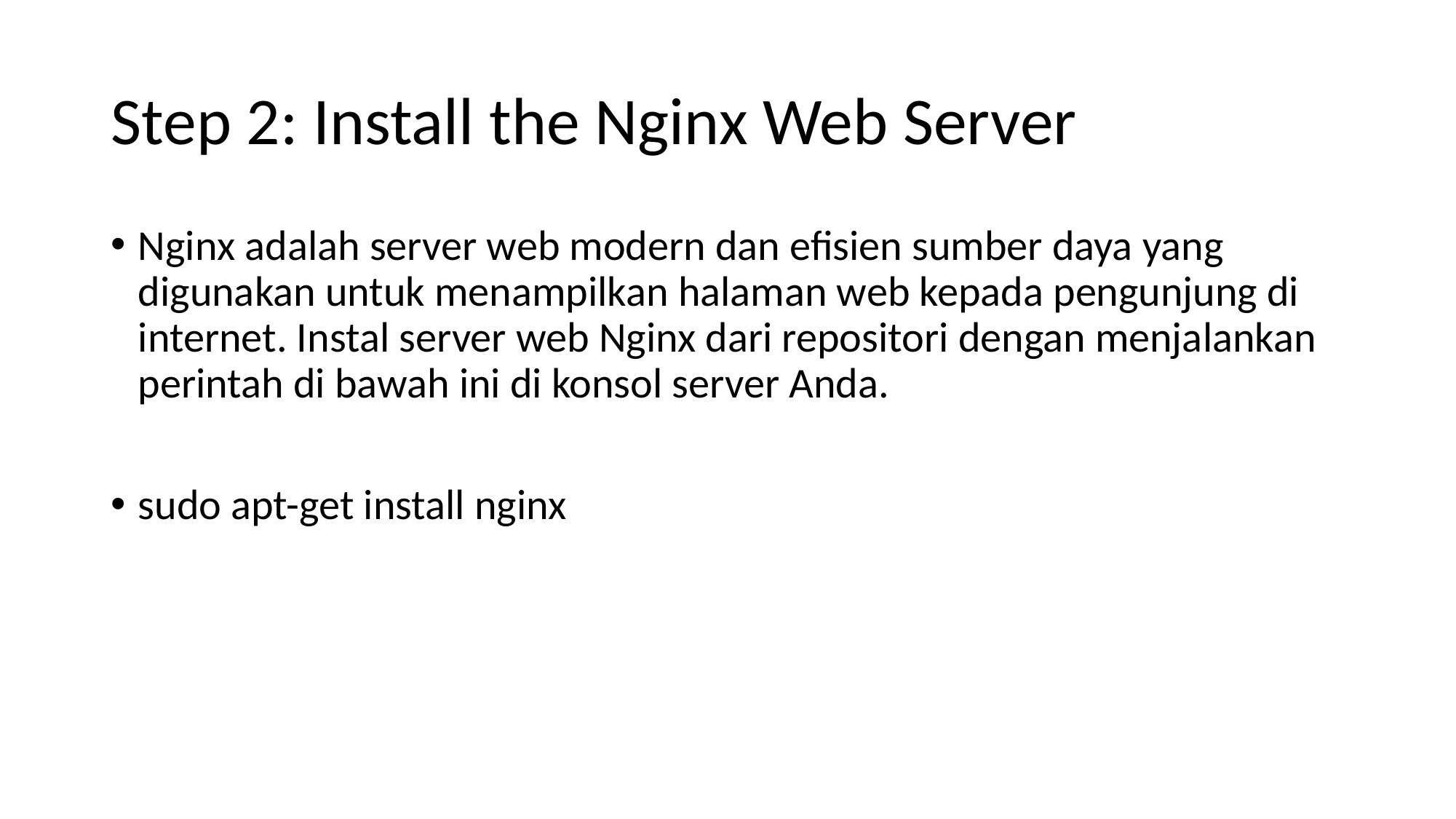

# Step 2: Install the Nginx Web Server
Nginx adalah server web modern dan efisien sumber daya yang digunakan untuk menampilkan halaman web kepada pengunjung di internet. Instal server web Nginx dari repositori dengan menjalankan perintah di bawah ini di konsol server Anda.

sudo apt-get install nginx